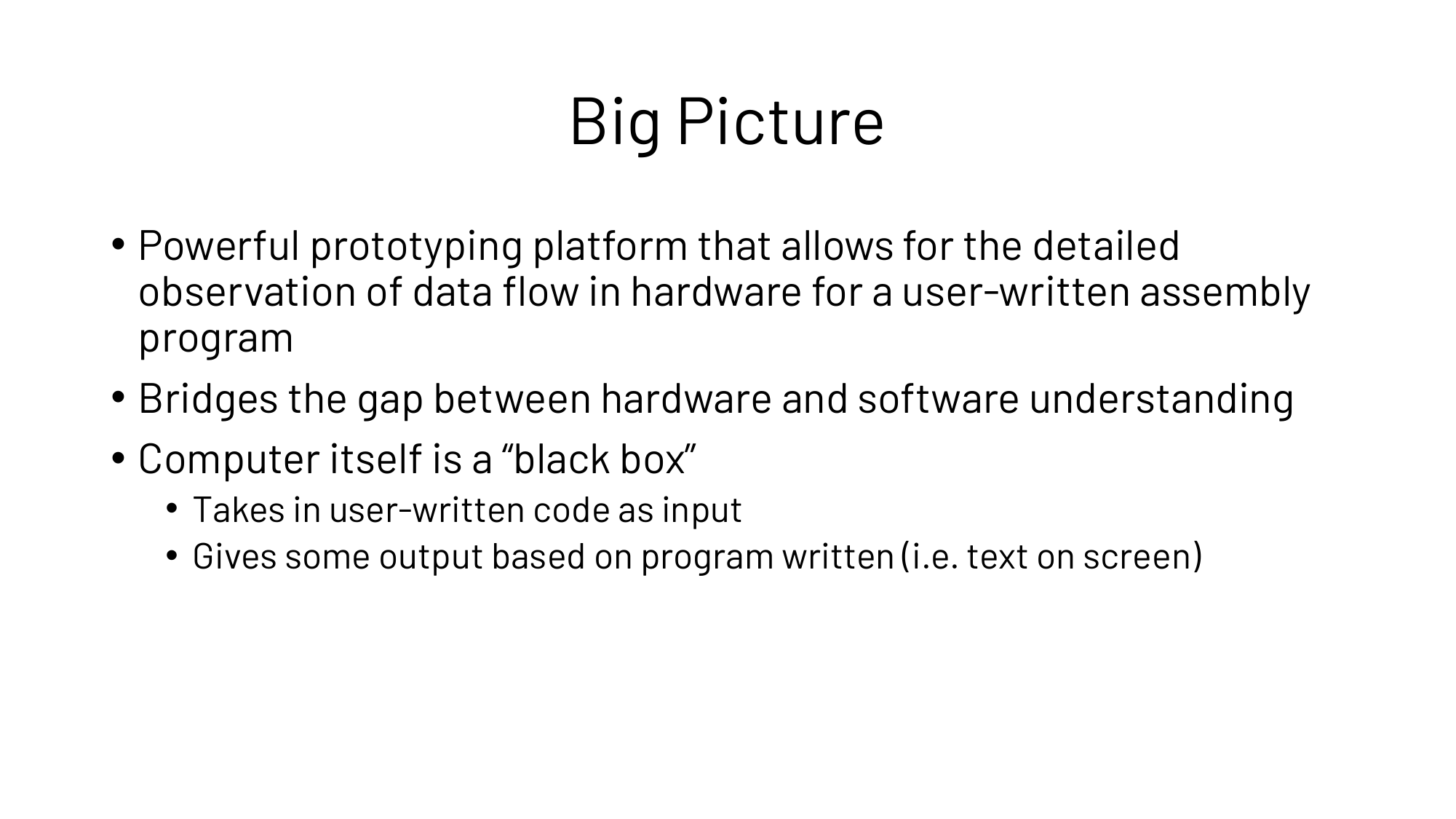

# Big Picture
Powerful prototyping platform that allows for the detailed observation of data flow in hardware for a user-written assembly program
Bridges the gap between hardware and software understanding
Computer itself is a “black box”
Takes in user-written code as input
Gives some output based on program written (i.e. text on screen)